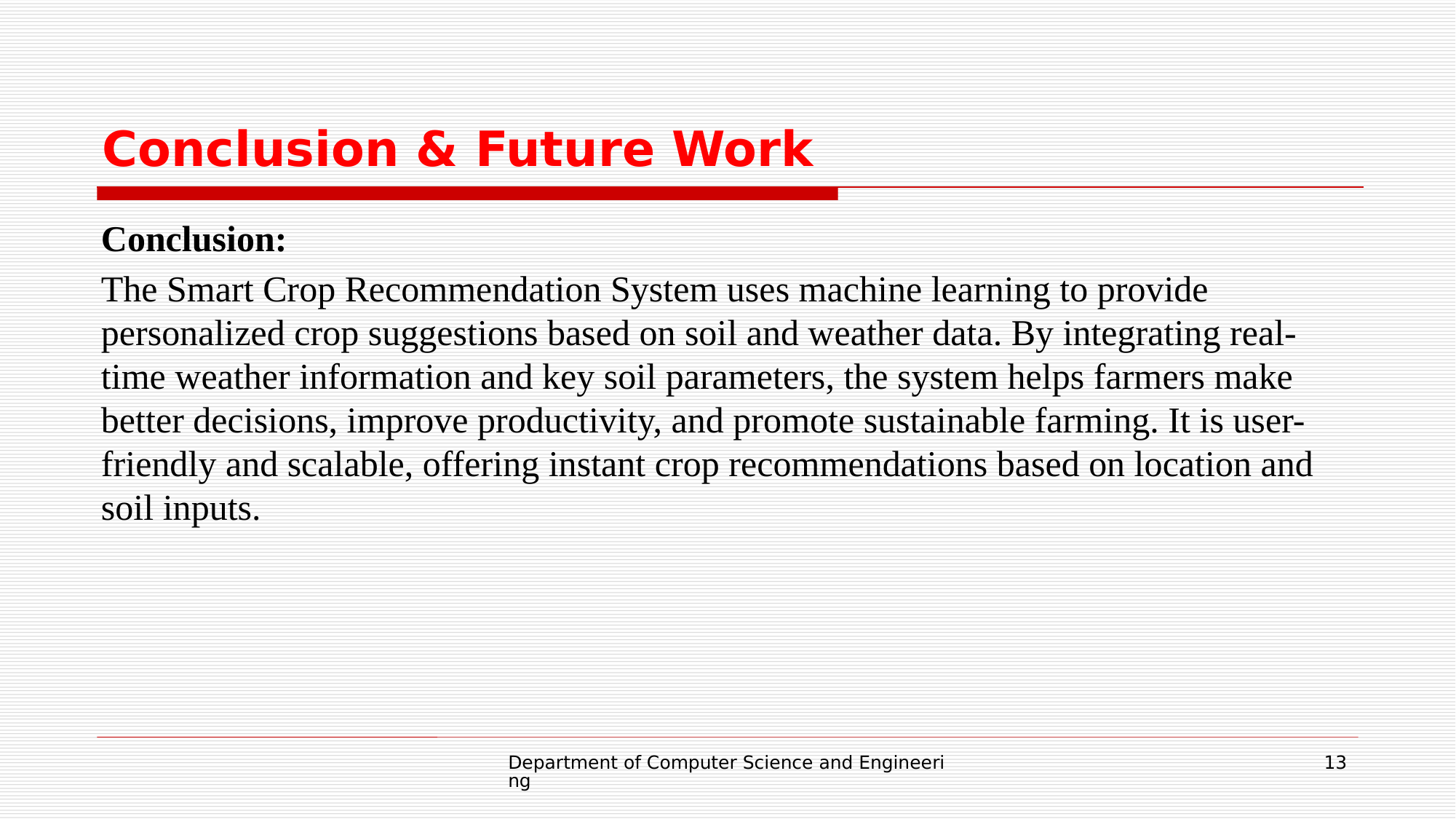

# Conclusion & Future Work
Conclusion:
The Smart Crop Recommendation System uses machine learning to provide personalized crop suggestions based on soil and weather data. By integrating real-time weather information and key soil parameters, the system helps farmers make better decisions, improve productivity, and promote sustainable farming. It is user-friendly and scalable, offering instant crop recommendations based on location and soil inputs.

Department of Computer Science and Engineering
13